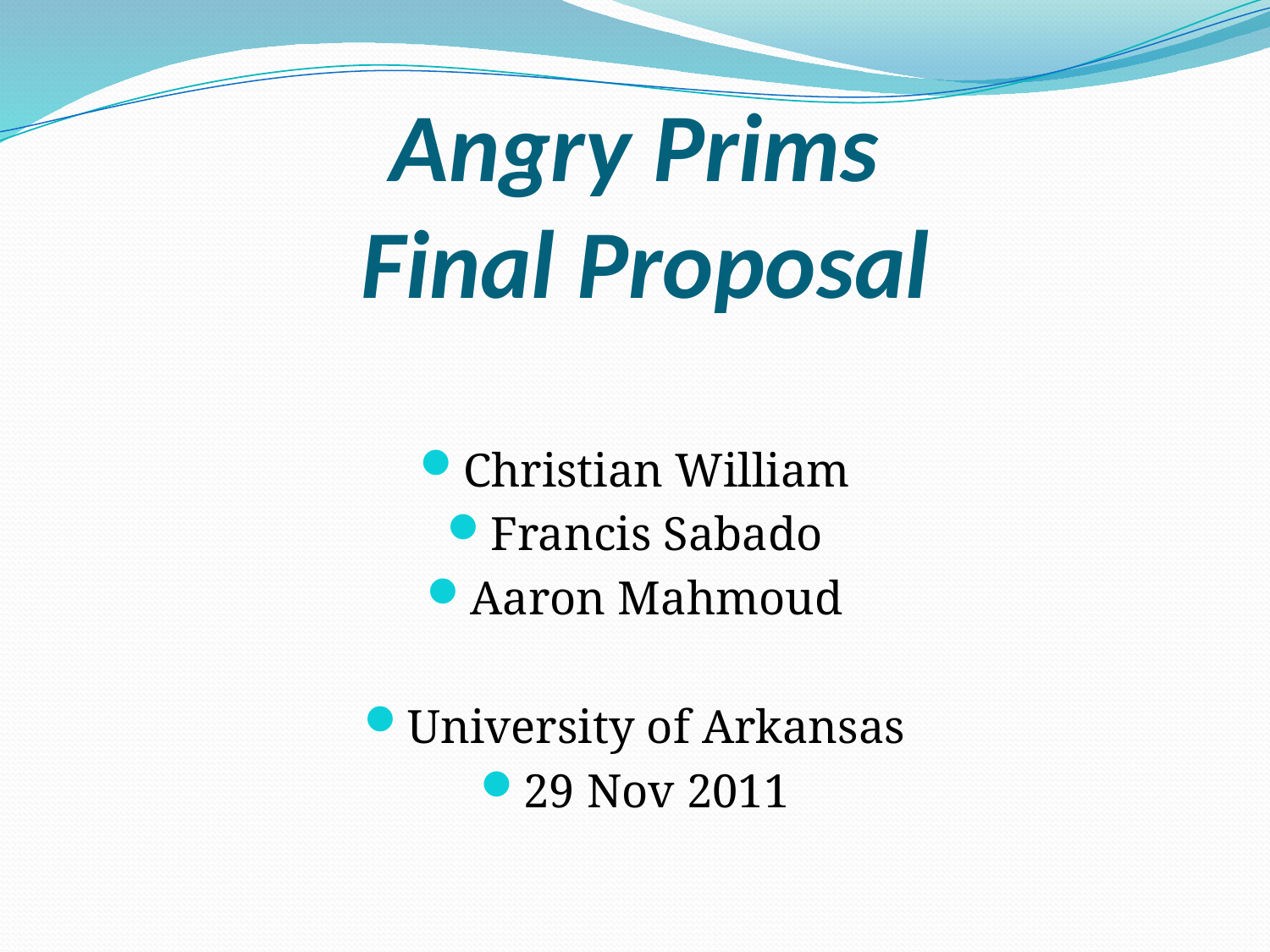

# Angry Prims Final Proposal

Christian William
Francis Sabado
Aaron Mahmoud

University of Arkansas
29 Nov 2011